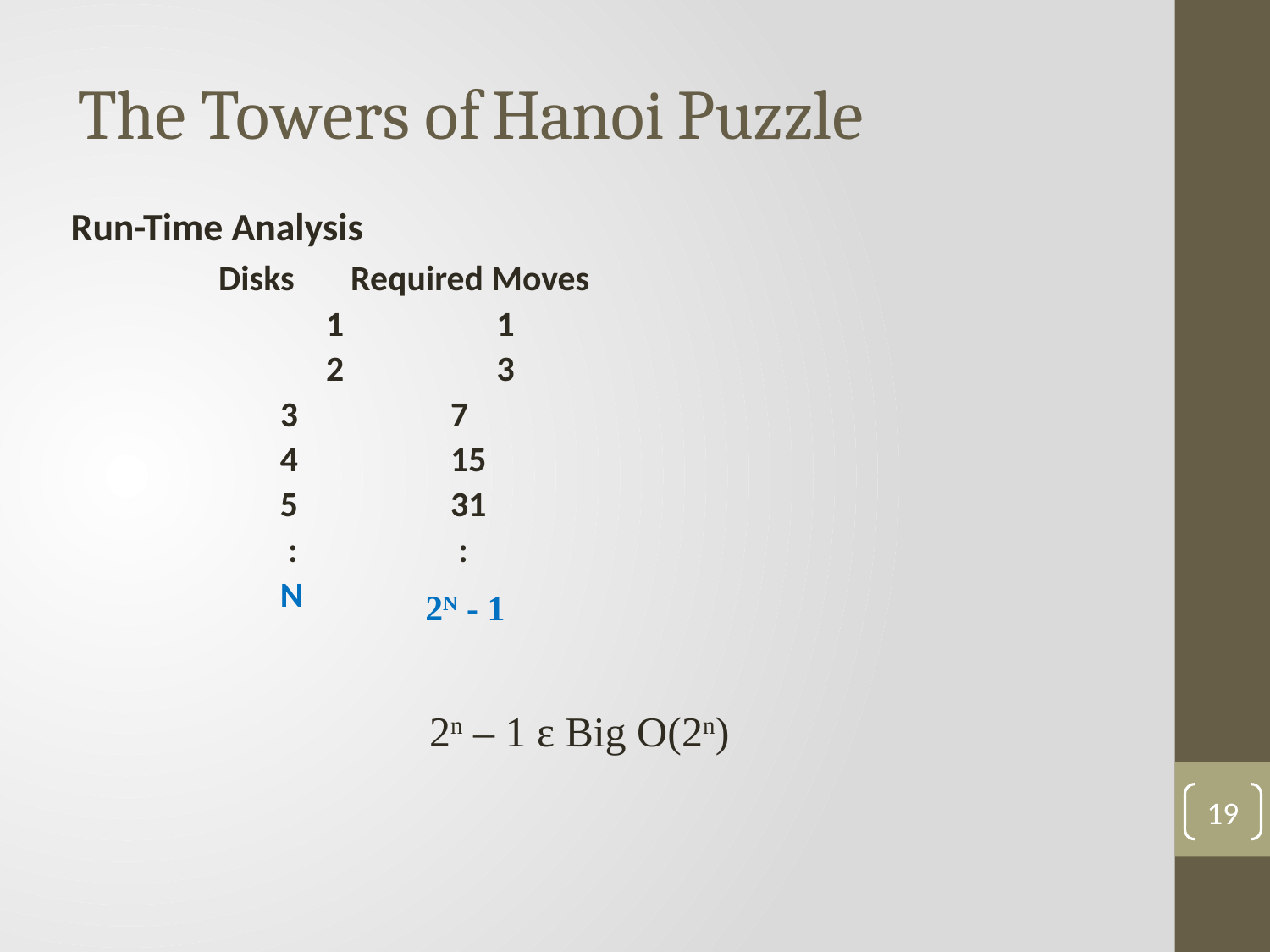

# The Towers of Hanoi Puzzle
Run-Time Analysis
                 Disks       Required Moves
		            1                   1
		            2                   3
                          3                   7
                          4                   15
                          5                   31
                           :                    :
                          N
2N - 1
            2n – 1 ε Big O(2n)
19